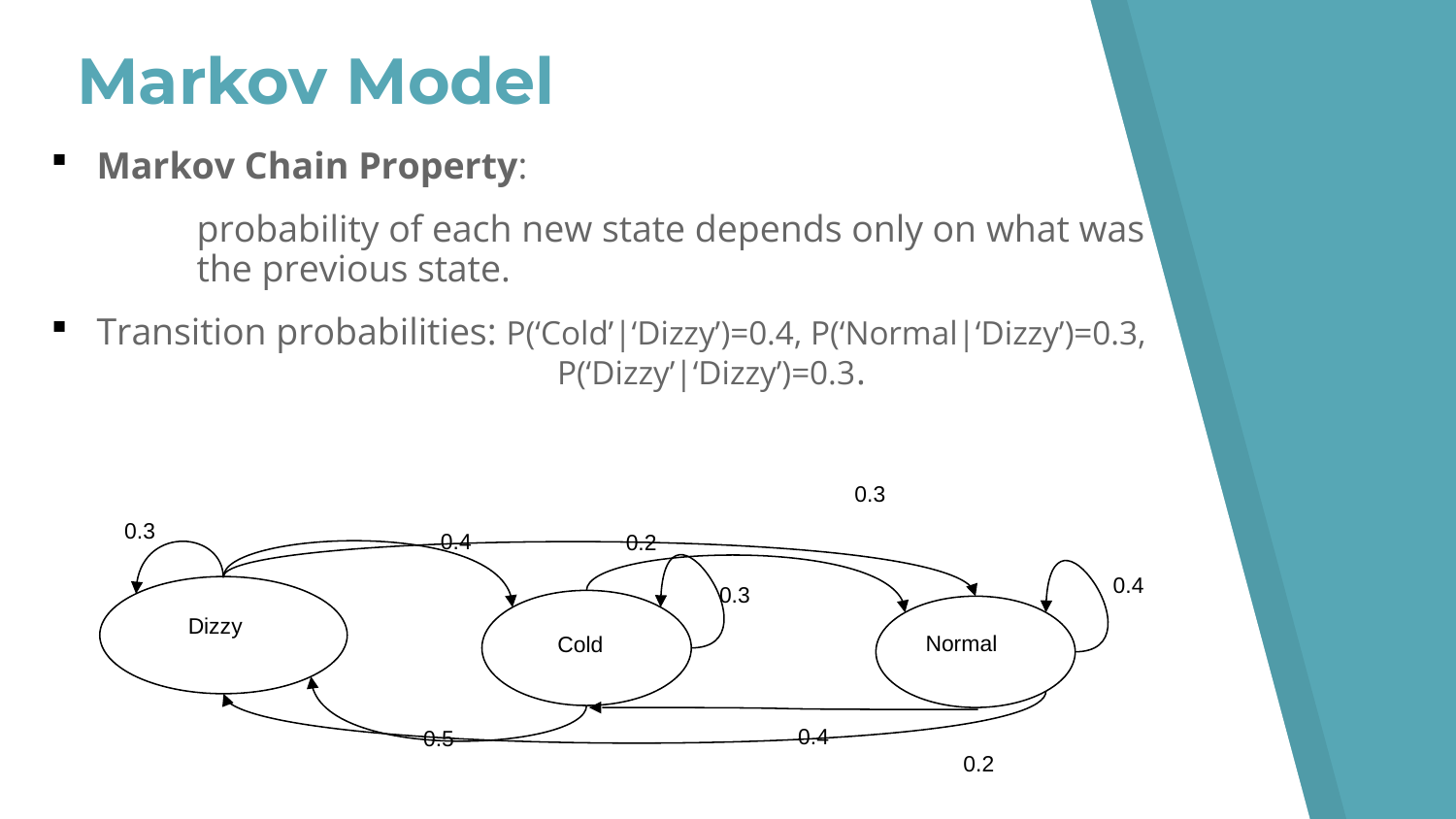

Markov Model Model
Markov Chain Property:
	probability of each new state depends only on what was 	the previous state.
Transition probabilities: P(‘Cold’|‘Dizzy’)=0.4, P(‘Normal|‘Dizzy’)=0.3, 		                    P(‘Dizzy’|‘Dizzy’)=0.3.

0.3
0.3
0.4

Dizzy
0.4
0.5
0.2
0.4
0.3

Normal
Cold
0.2